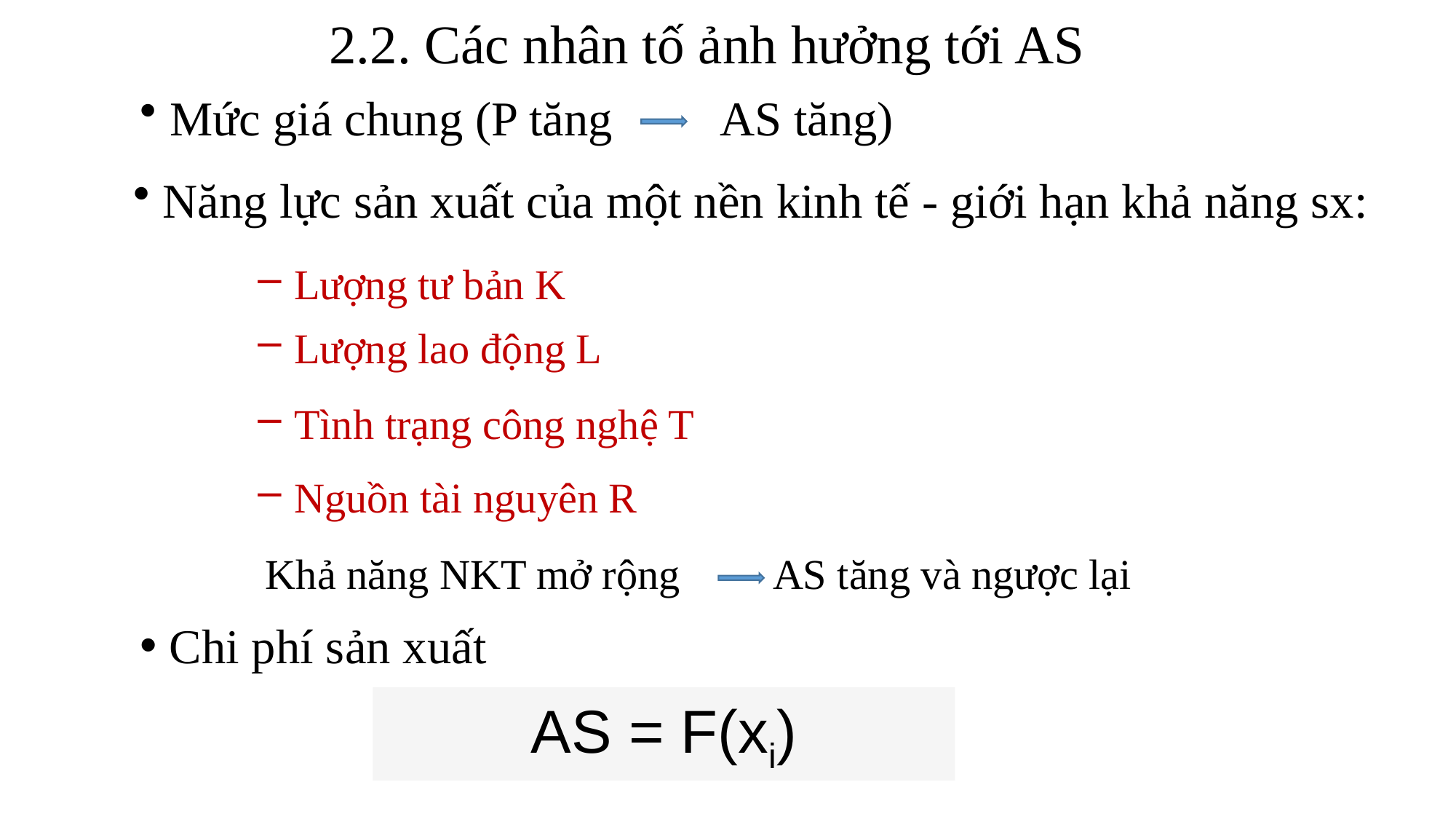

2.2. Các nhân tố ảnh hưởng tới AS
 Mức giá chung (P tăng         AS tăng)

 Năng lực sản xuất của một nền kinh tế - giới hạn khả năng sx:
 Lượng tư bản K
 Lượng lao động L
 Tình trạng công nghệ T
 Nguồn tài nguyên R

Khả năng NKT mở rộng         AS tăng và ngược lại

 Chi phí sản xuất
AS = F(xi)